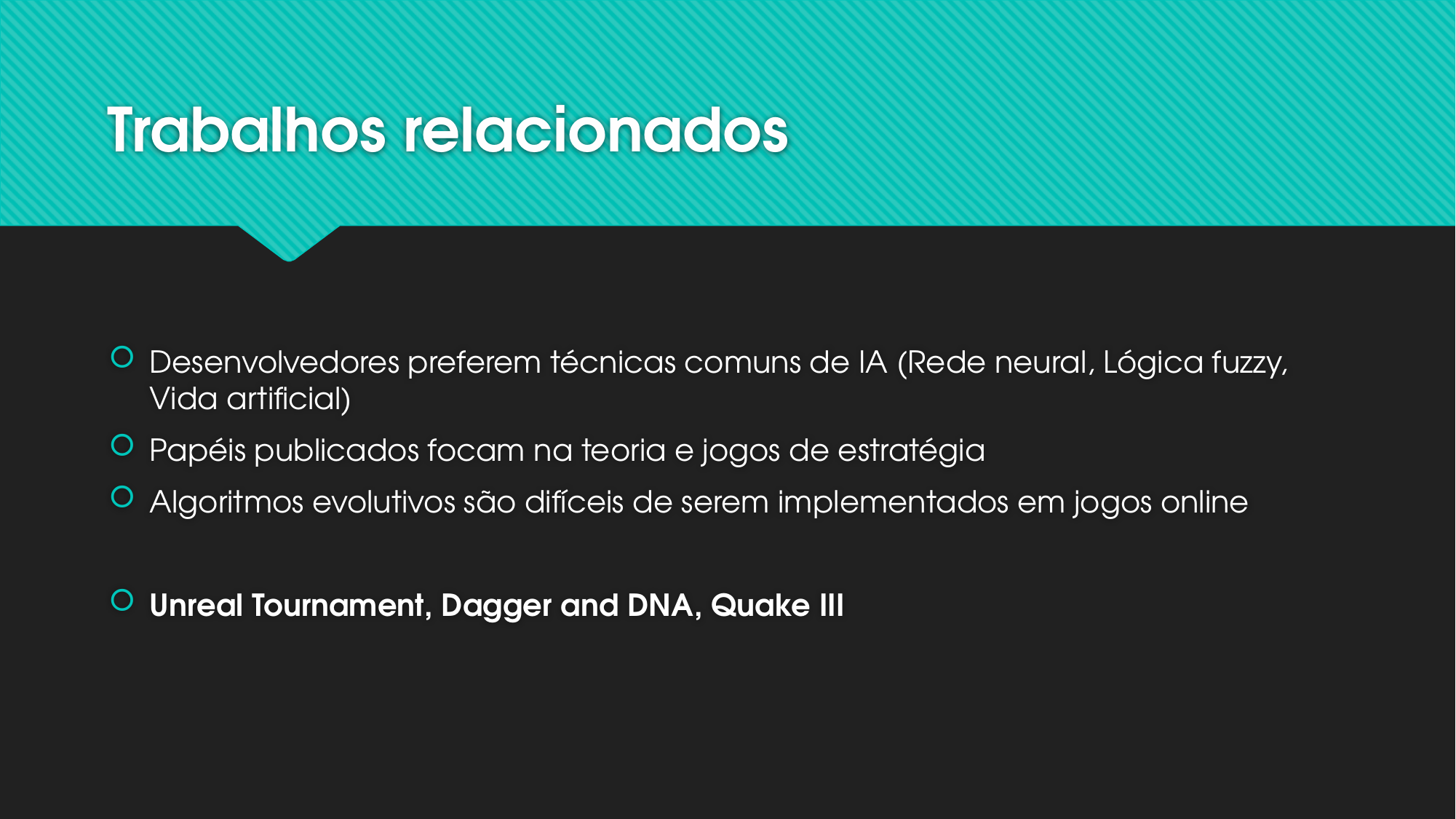

# Trabalhos relacionados
Desenvolvedores preferem técnicas comuns de IA (Rede neural, Lógica fuzzy, Vida artificial)
Papéis publicados focam na teoria e jogos de estratégia
Algoritmos evolutivos são difíceis de serem implementados em jogos online

Unreal Tournament, Dagger and DNA, Quake III